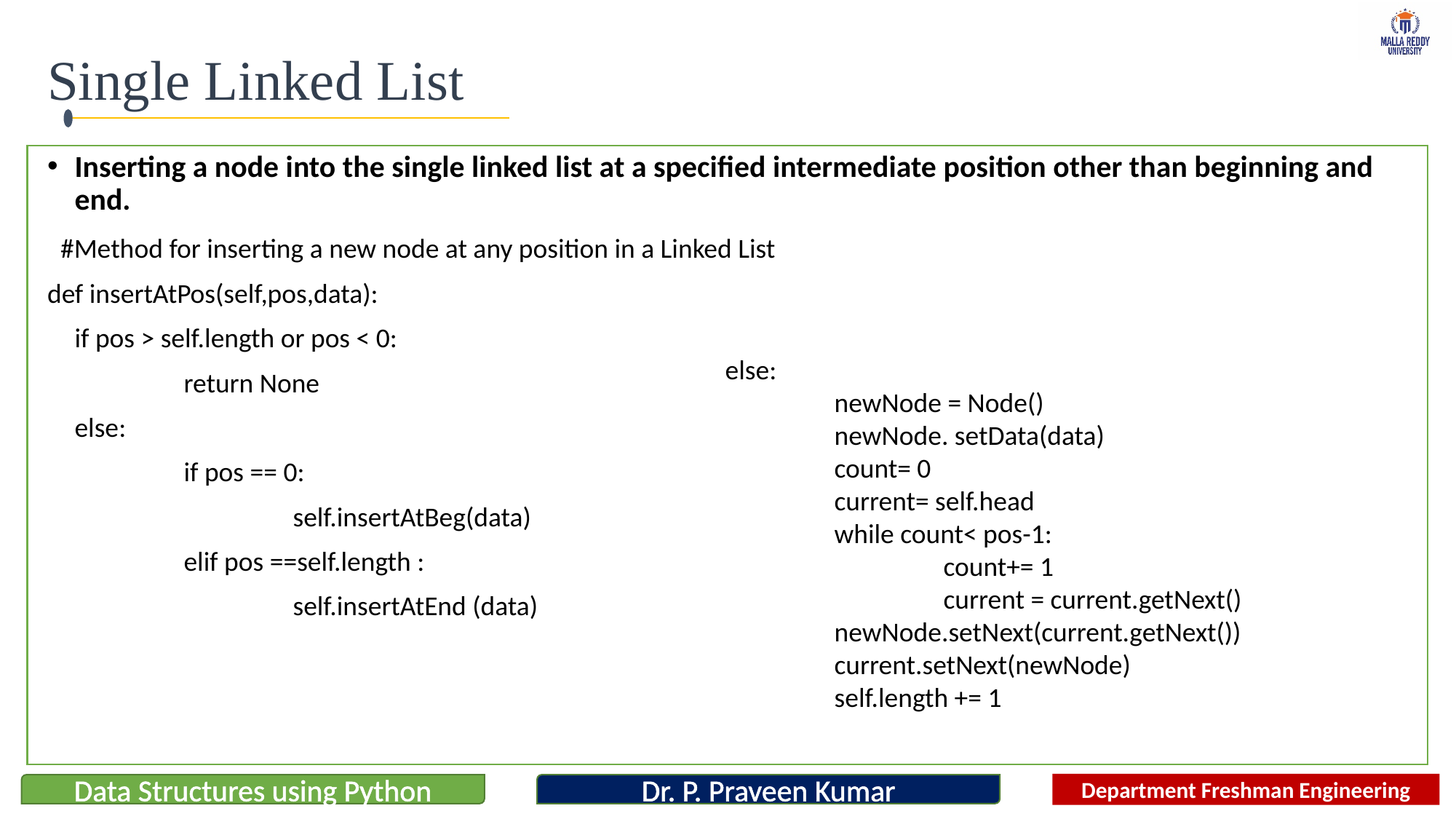

# Single Linked List

Inserting a node into the single linked list at a specified intermediate position other than beginning and end.
  #Method for inserting a new node at any position in a Linked List
def insertAtPos(self,pos,data):
	if pos > self.length or pos < 0:
		return None
	else:
		if pos == 0:
			self.insertAtBeg(data)
		elif pos ==self.length :
			self.insertAtEnd (data)

else:
	newNode = Node()
	newNode. setData(data)
	count= 0
	current= self.head
	while count< pos-1:
		count+= 1
		current = current.getNext()
	newNode.setNext(current.getNext())
	current.setNext(newNode)
	self.length += 1